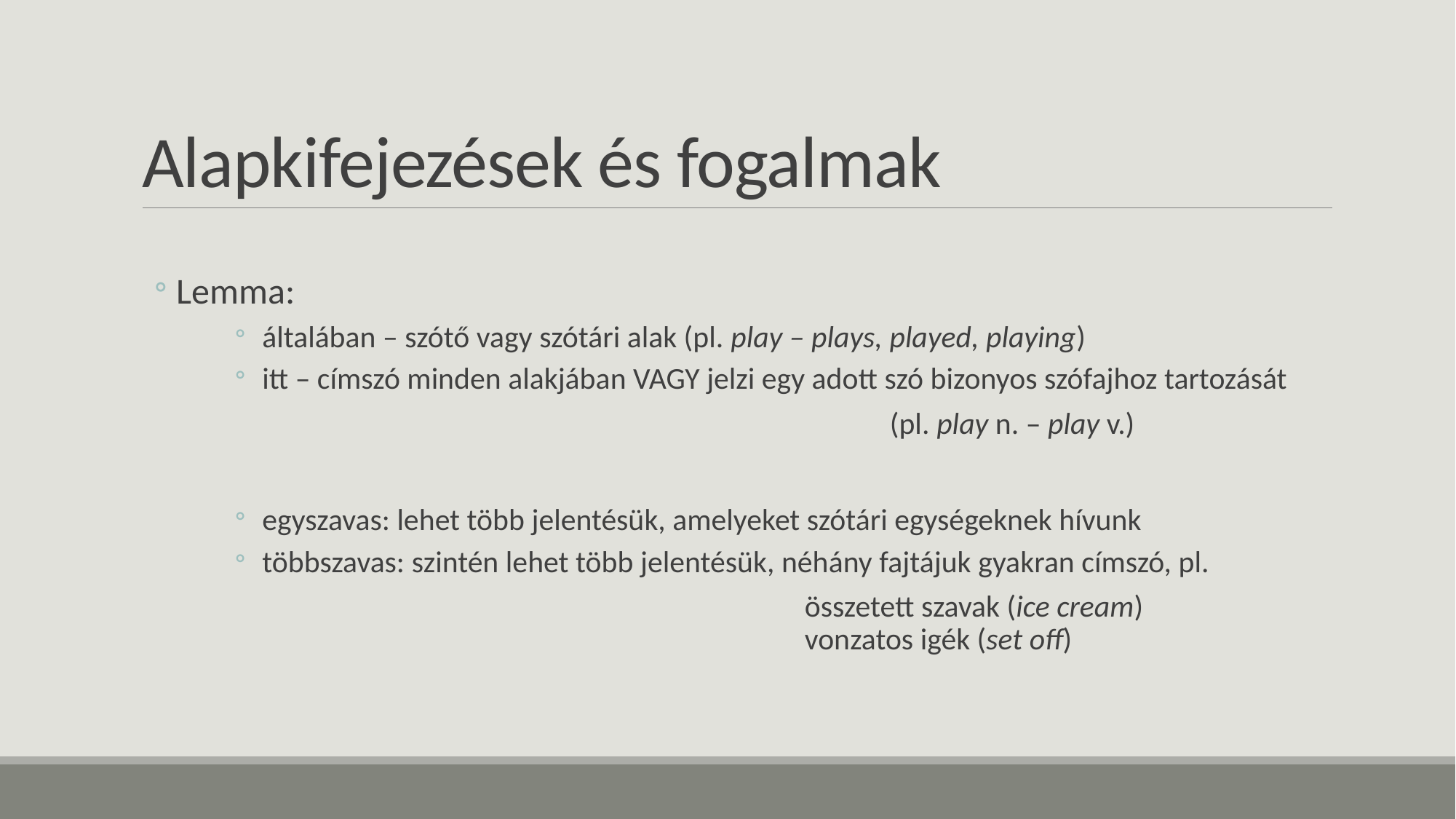

# Alapkifejezések és fogalmak

Lemma:
általában – szótő vagy szótári alak (pl. play – plays, played, playing)
itt – címszó minden alakjában VAGY jelzi egy adott szó bizonyos szófajhoz tartozását
						(pl. play n. – play v.)

egyszavas: lehet több jelentésük, amelyeket szótári egységeknek hívunk
többszavas: szintén lehet több jelentésük, néhány fajtájuk gyakran címszó, pl.
					összetett szavak (ice cream)
					vonzatos igék (set off)